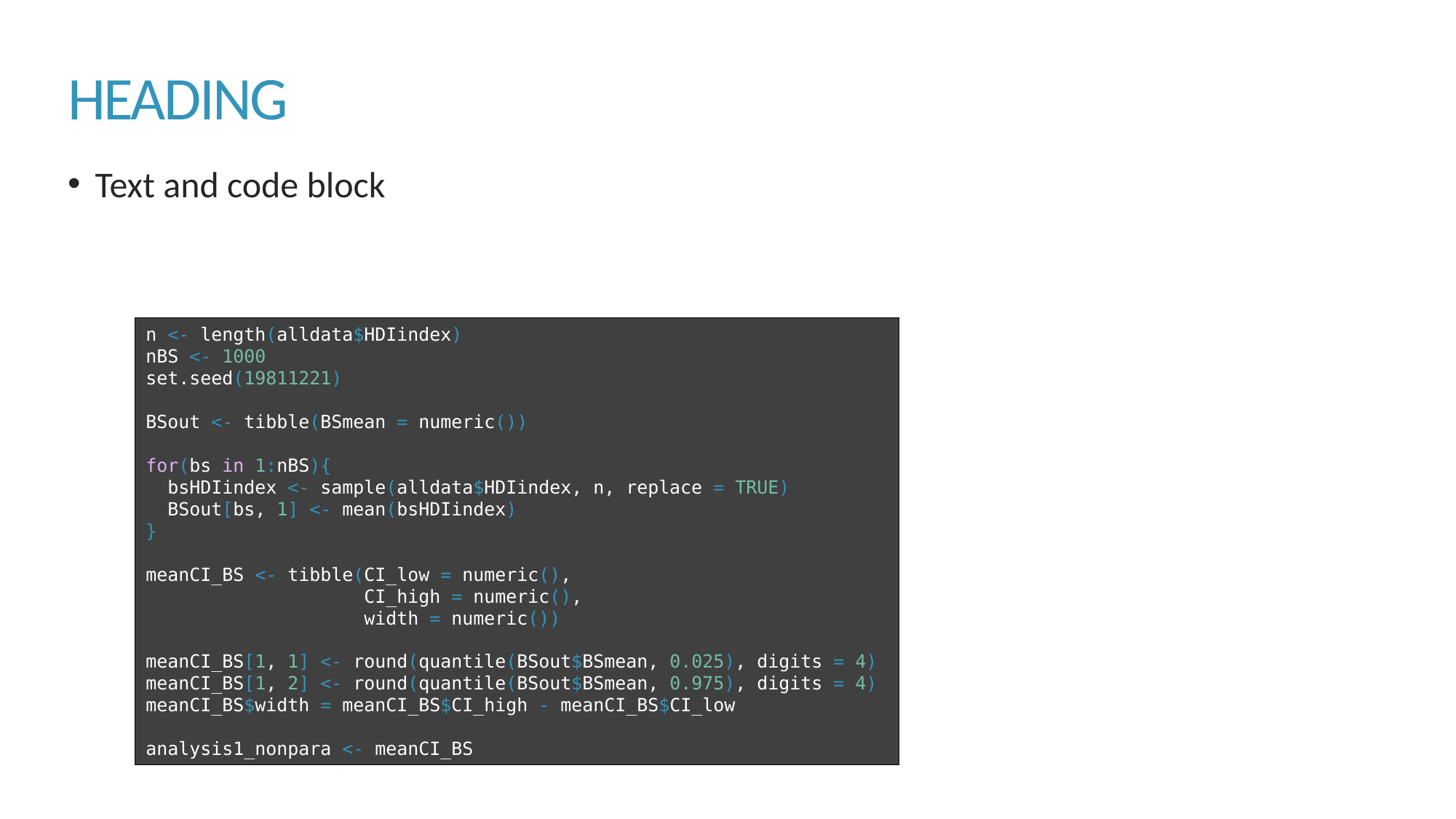

# HEADING
Text and code block

n <- length(alldata$HDIindex)
nBS <- 1000
set.seed(19811221)

BSout <- tibble(BSmean = numeric())

for(bs in 1:nBS){
  bsHDIindex <- sample(alldata$HDIindex, n, replace = TRUE)
  BSout[bs, 1] <- mean(bsHDIindex)
}

meanCI_BS <- tibble(CI_low = numeric(),
                    CI_high = numeric(),
                    width = numeric())

meanCI_BS[1, 1] <- round(quantile(BSout$BSmean, 0.025), digits = 4)
meanCI_BS[1, 2] <- round(quantile(BSout$BSmean, 0.975), digits = 4)
meanCI_BS$width = meanCI_BS$CI_high - meanCI_BS$CI_low

analysis1_nonpara <- meanCI_BS